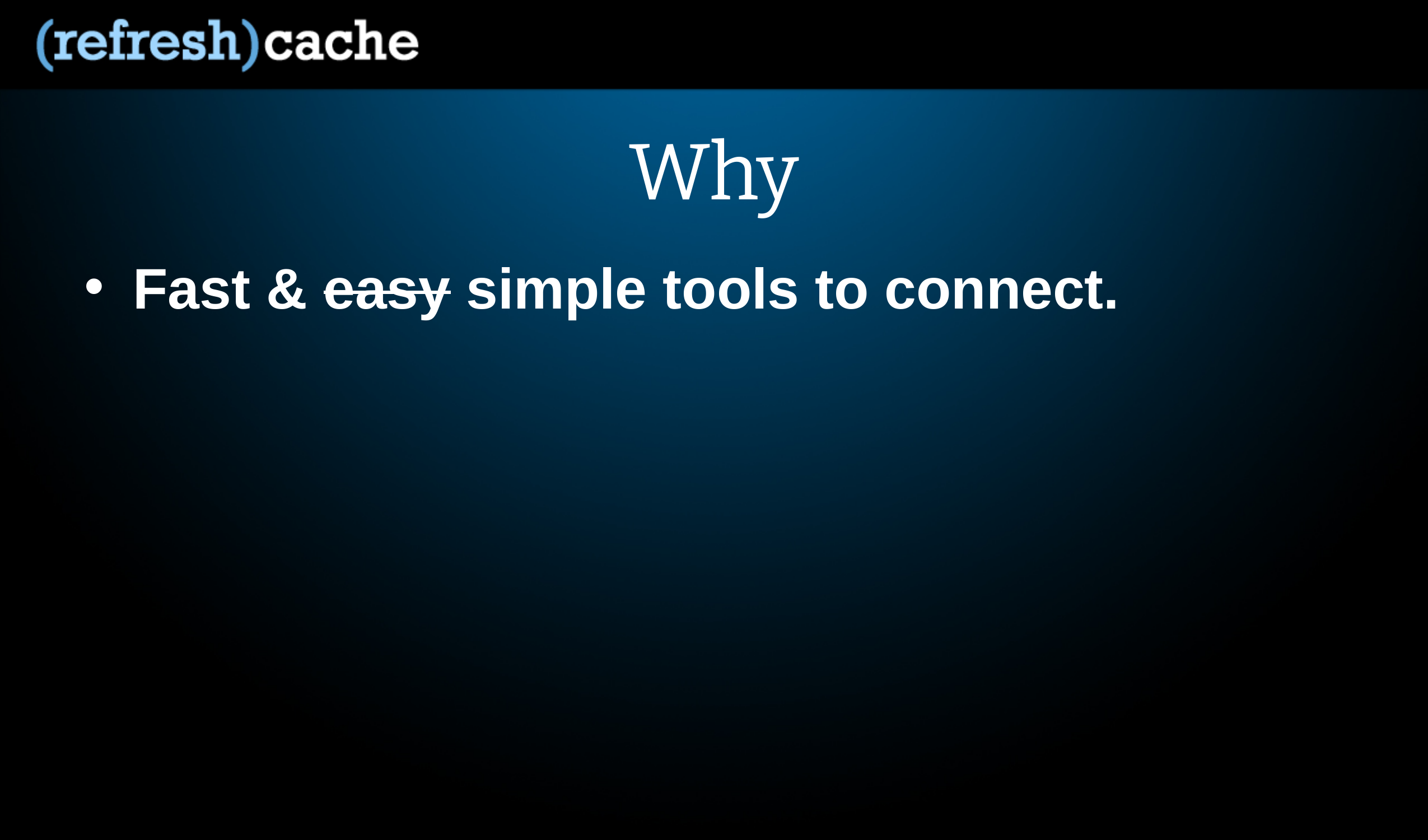

# Why
Fast & easy simple tools to connect.